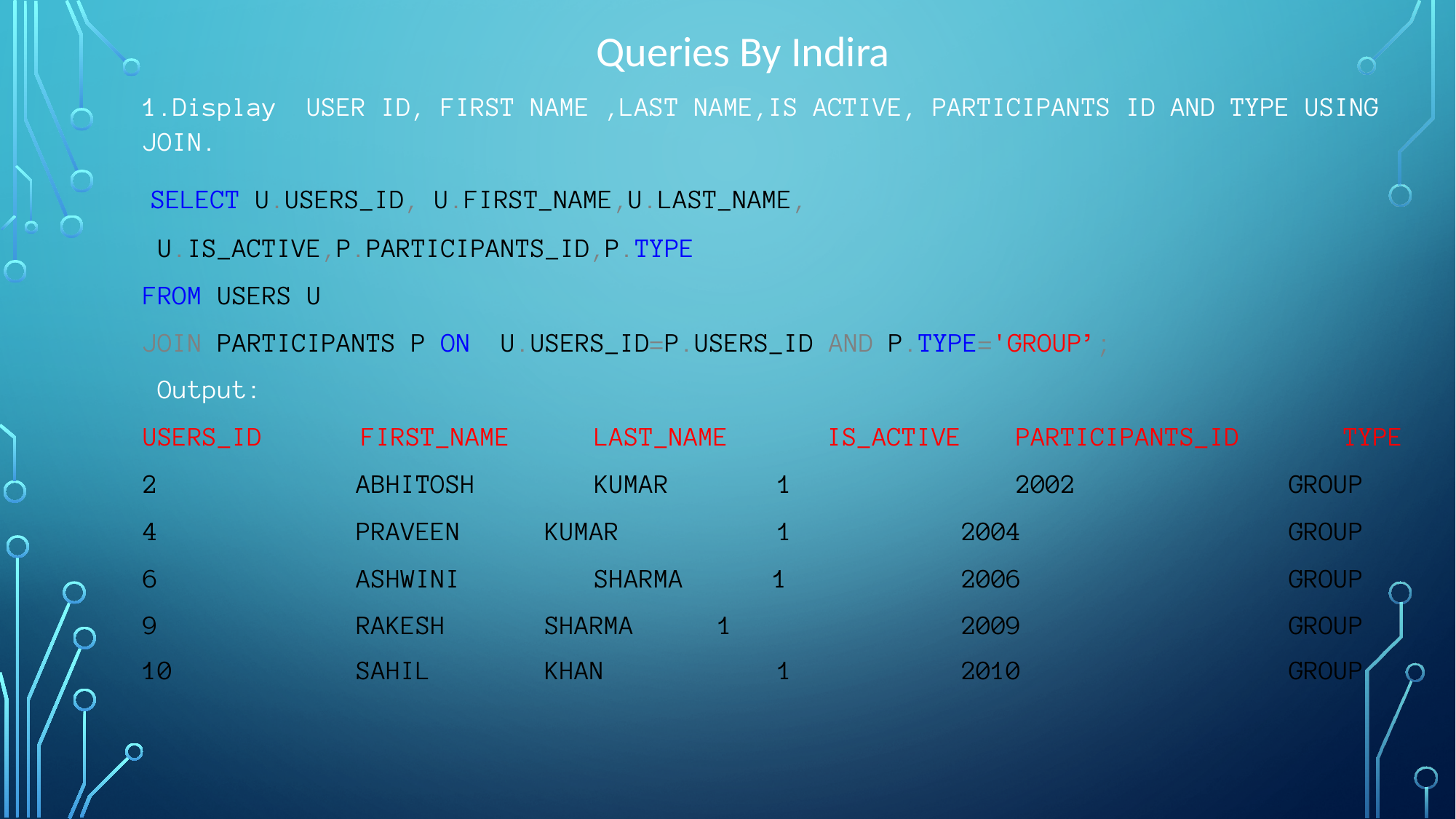

Queries By Indira
1.Display  USER ID, FIRST NAME ,LAST NAME,IS ACTIVE, PARTICIPANTS ID AND TYPE USING JOIN.
 SELECT U.USERS_ID, U.FIRST_NAME,U.LAST_NAME,
 U.IS_ACTIVE,P.PARTICIPANTS_ID,P.TYPE
FROM USERS U
JOIN PARTICIPANTS P ON  U.USERS_ID=P.USERS_ID AND P.TYPE='GROUP’;
 Output:
USERS_ID	FIRST_NAME	 LAST_NAME	  IS_ACTIVE	PARTICIPANTS_ID	TYPE
2	       ABHITOSH	 KUMAR	      1         	2002	           GROUP
4	       PRAVEEN	     KUMAR	      1	           2004	           GROUP
6	       ASHWINI    	 SHARMA      1	           2006	           GROUP
9	       RAKESH	     SHARMA	  1	           2009	           GROUP
10	       SAHIL	     KHAN	      1	           2010	           GROUP